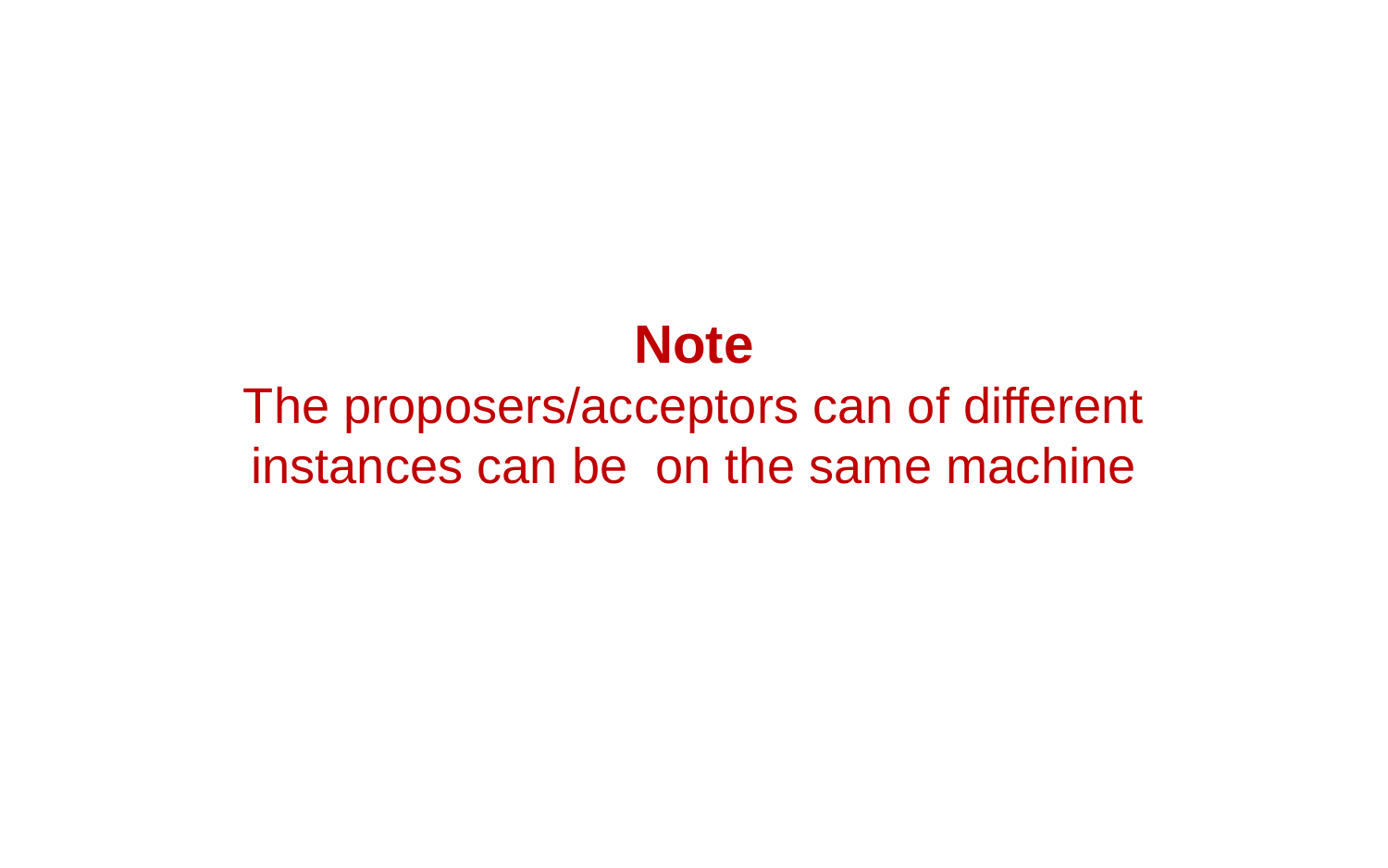

#
Note
The proposers/acceptors can of different instances can be  on the same machine